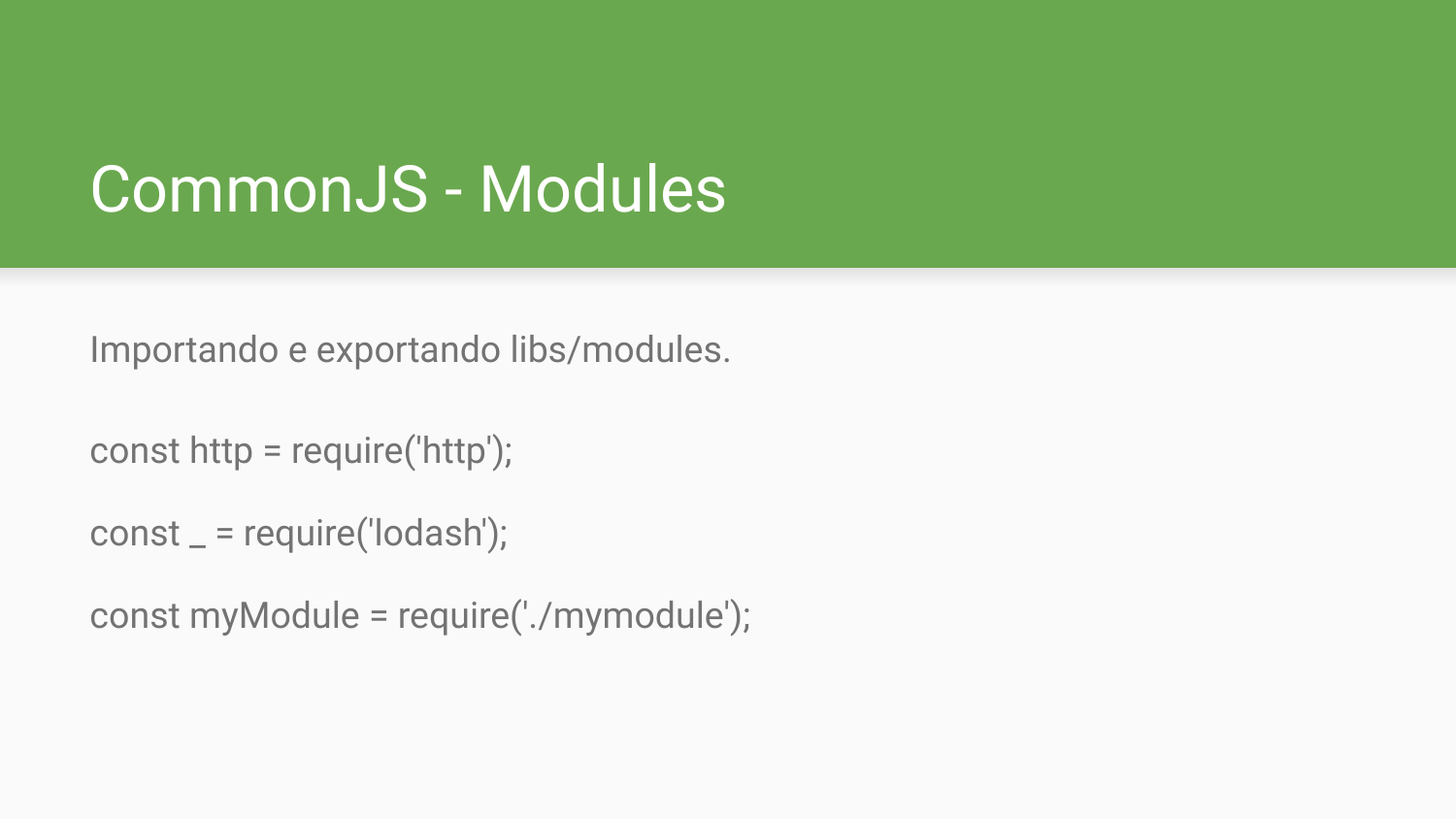

# CommonJS - Modules
Importando e exportando libs/modules.
const http = require('http');
const _ = require('lodash');
const myModule = require('./mymodule');